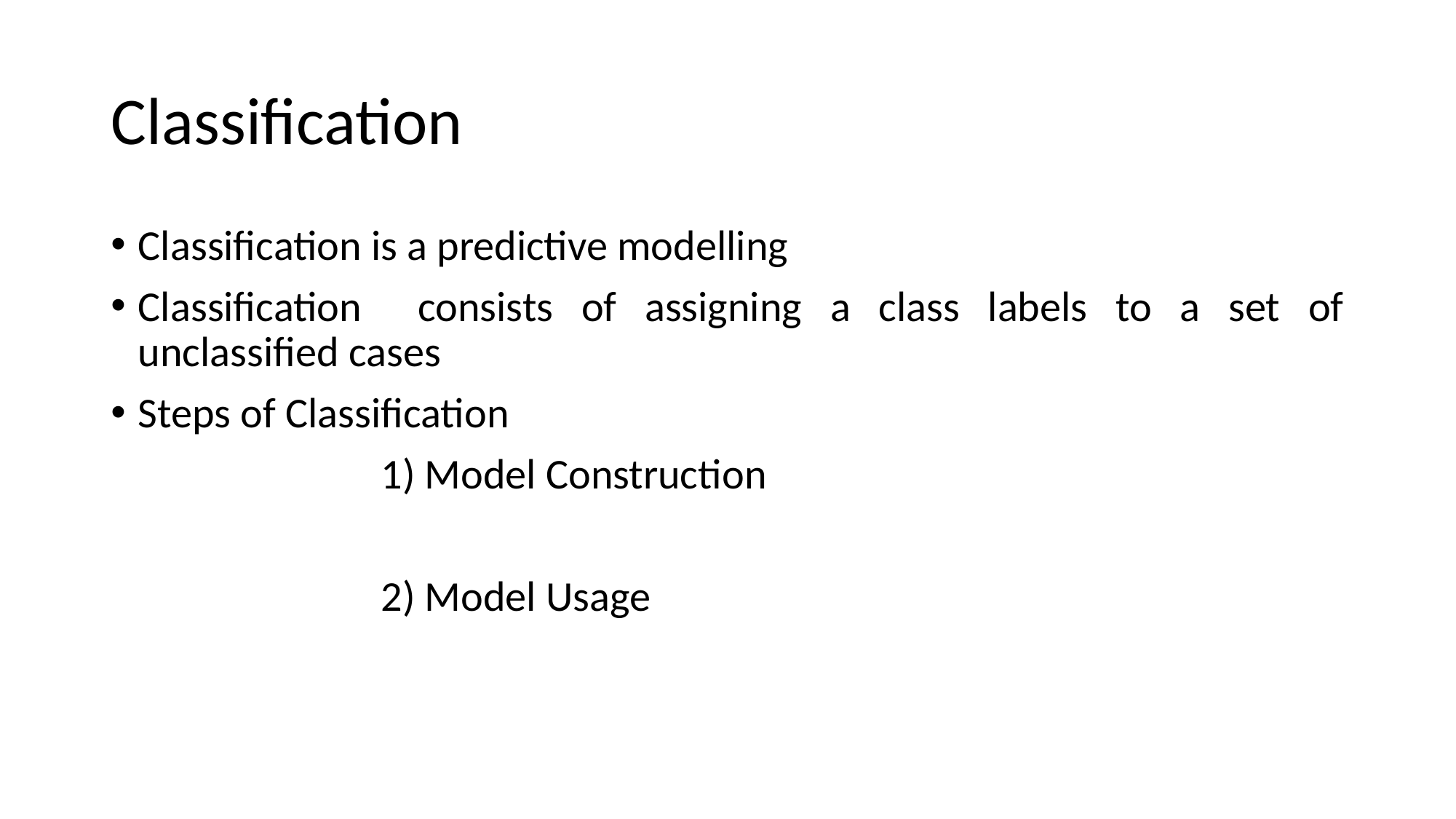

# Classification
Classification is a predictive modelling
Classification  consists of assigning a class labels to a set of unclassified cases
Steps of Classification
                            1) Model Construction

                            2) Model Usage